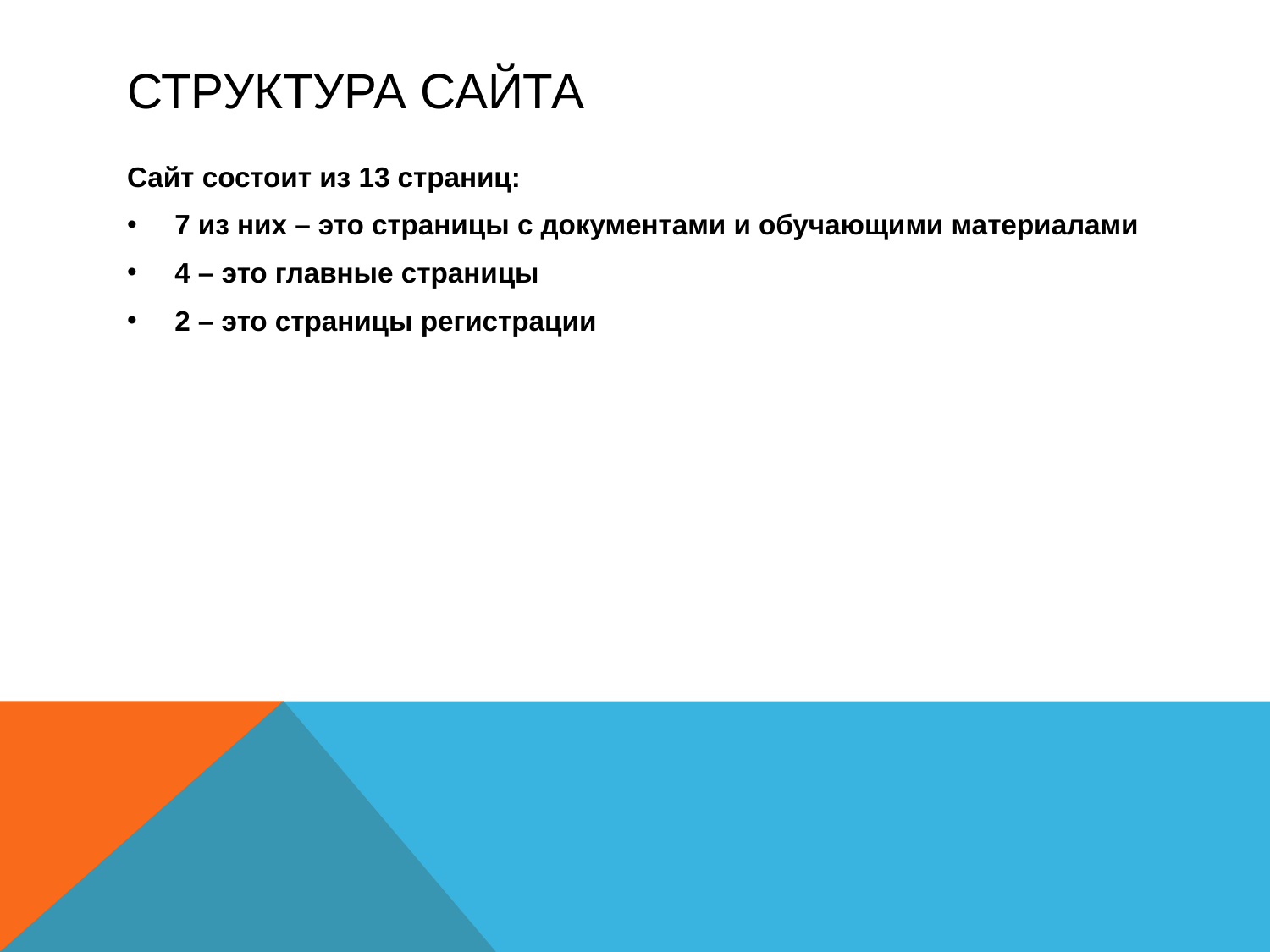

# Структура сайта
Сайт состоит из 13 страниц:
7 из них – это страницы с документами и обучающими материалами
4 – это главные страницы
2 – это страницы регистрации